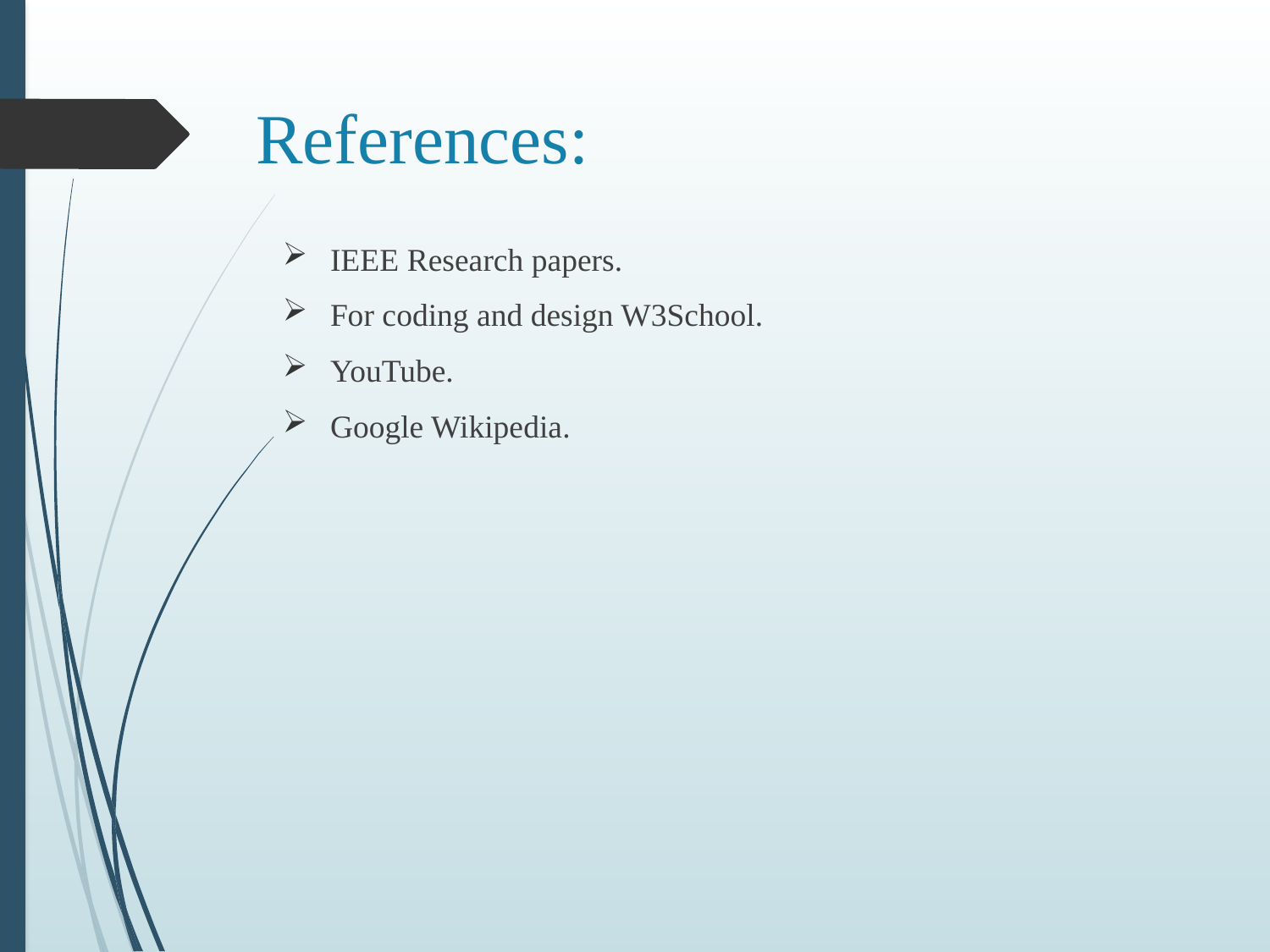

# References:
IEEE Research papers.
For coding and design W3School.
YouTube.
Google Wikipedia.